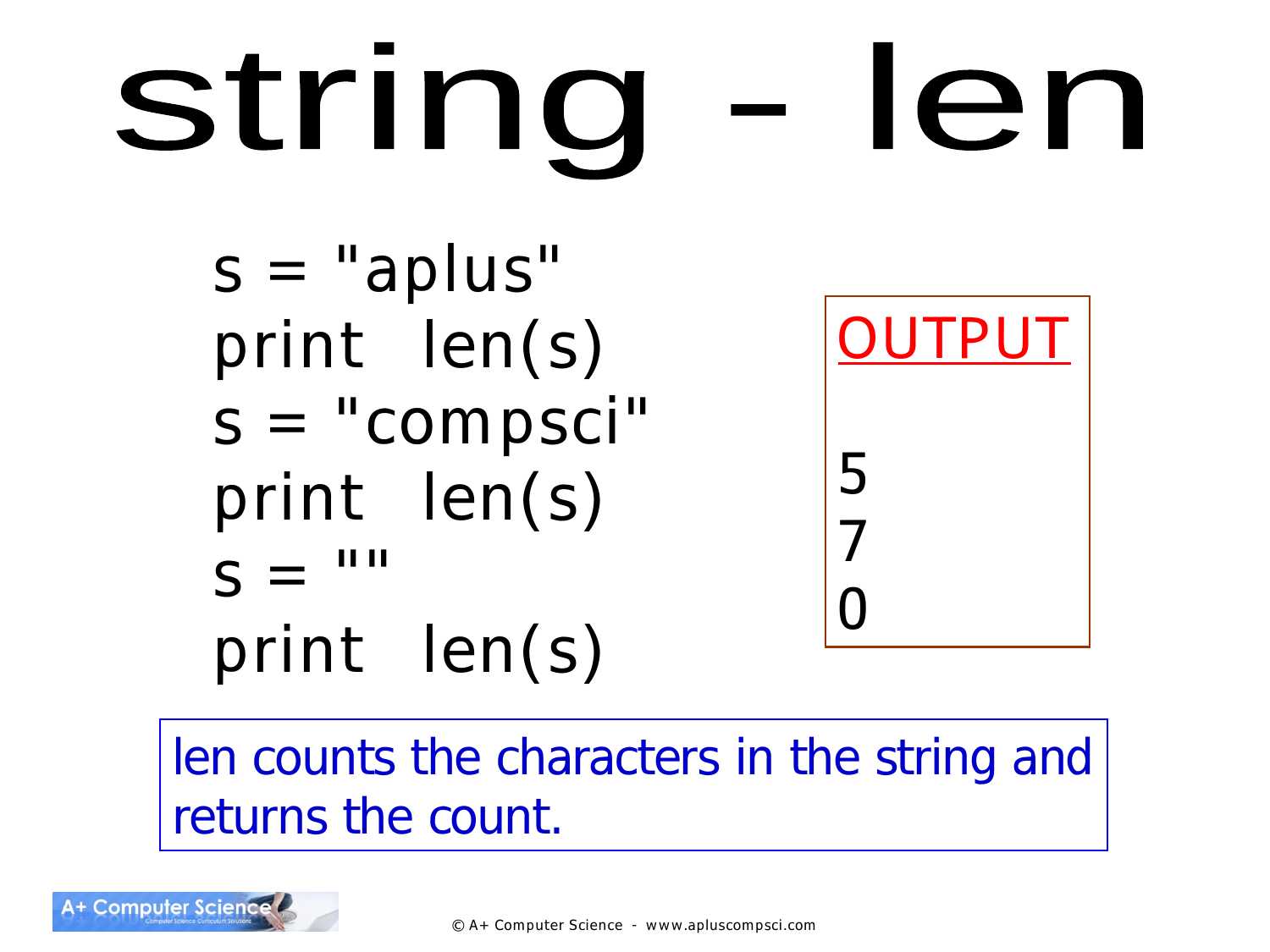

string - len
s = "aplus"
print   len(s)
s = "compsci"
print   len(s)
s = ""
print   len(s)
OUTPUT
5
7
0
len counts the characters in the string and
returns the count.

© A+ Computer Science  -  www.apluscompsci.com